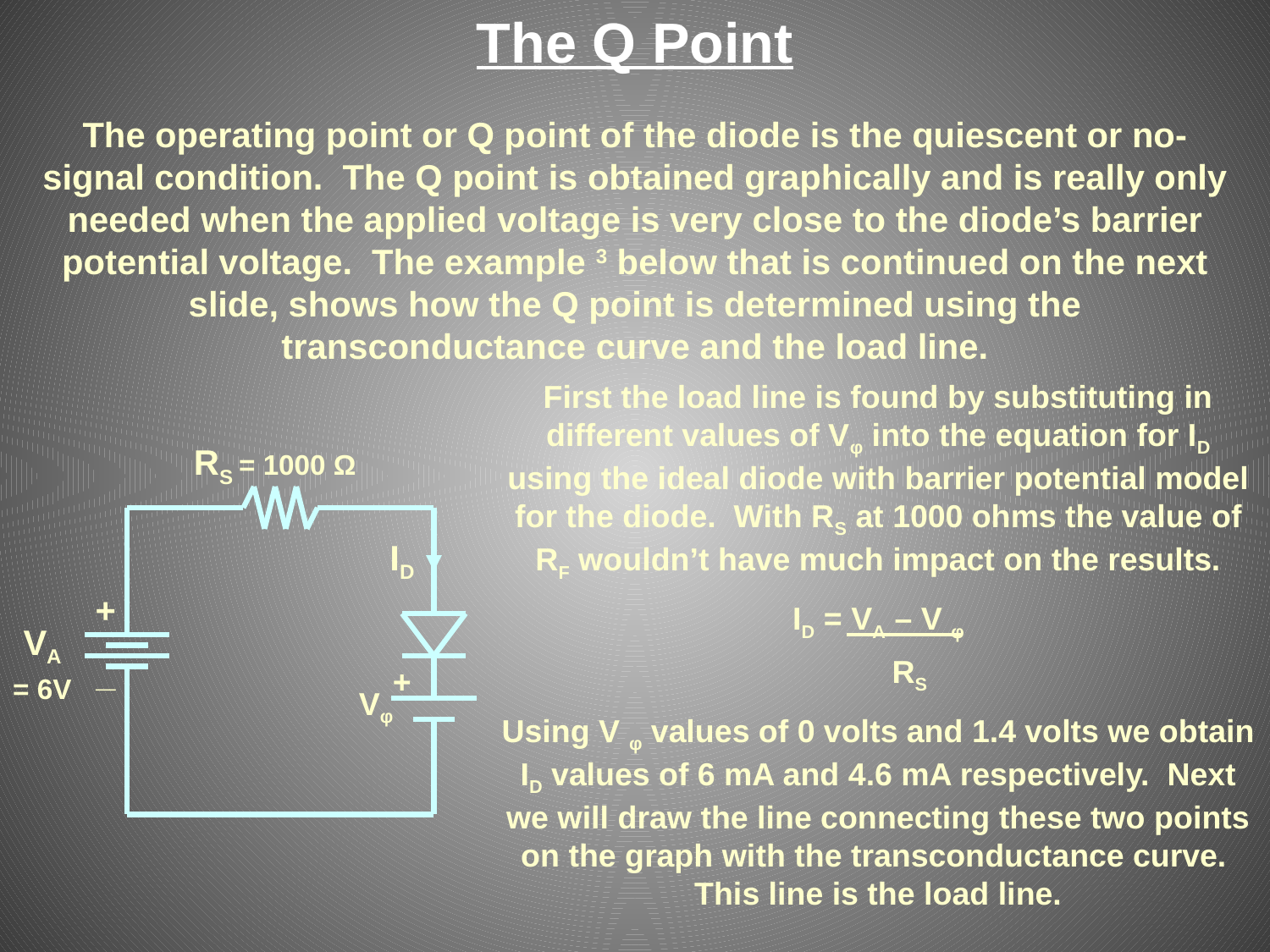

The Q Point
The operating point or Q point of the diode is the quiescent or no-signal condition.  The Q point is obtained graphically and is really only needed when the applied voltage is very close to the diode’s barrier potential voltage.  The example 3 below that is continued on the next slide, shows how the Q point is determined using the transconductance curve and the load line.
First the load line is found by substituting in different values of Vφ into the equation for ID using the ideal diode with barrier potential model for the diode.  With RS at 1000 ohms the value of RF wouldn’t have much impact on the results.
ID = VA – V φ
       RS
Using V φ values of 0 volts and 1.4 volts we obtain ID values of 6 mA and 4.6 mA respectively.  Next we will draw the line connecting these two points on the graph with the transconductance curve.  This line is the load line.
RS = 1000 Ω
ID
+
VA
= 6V
_
+
Vφ